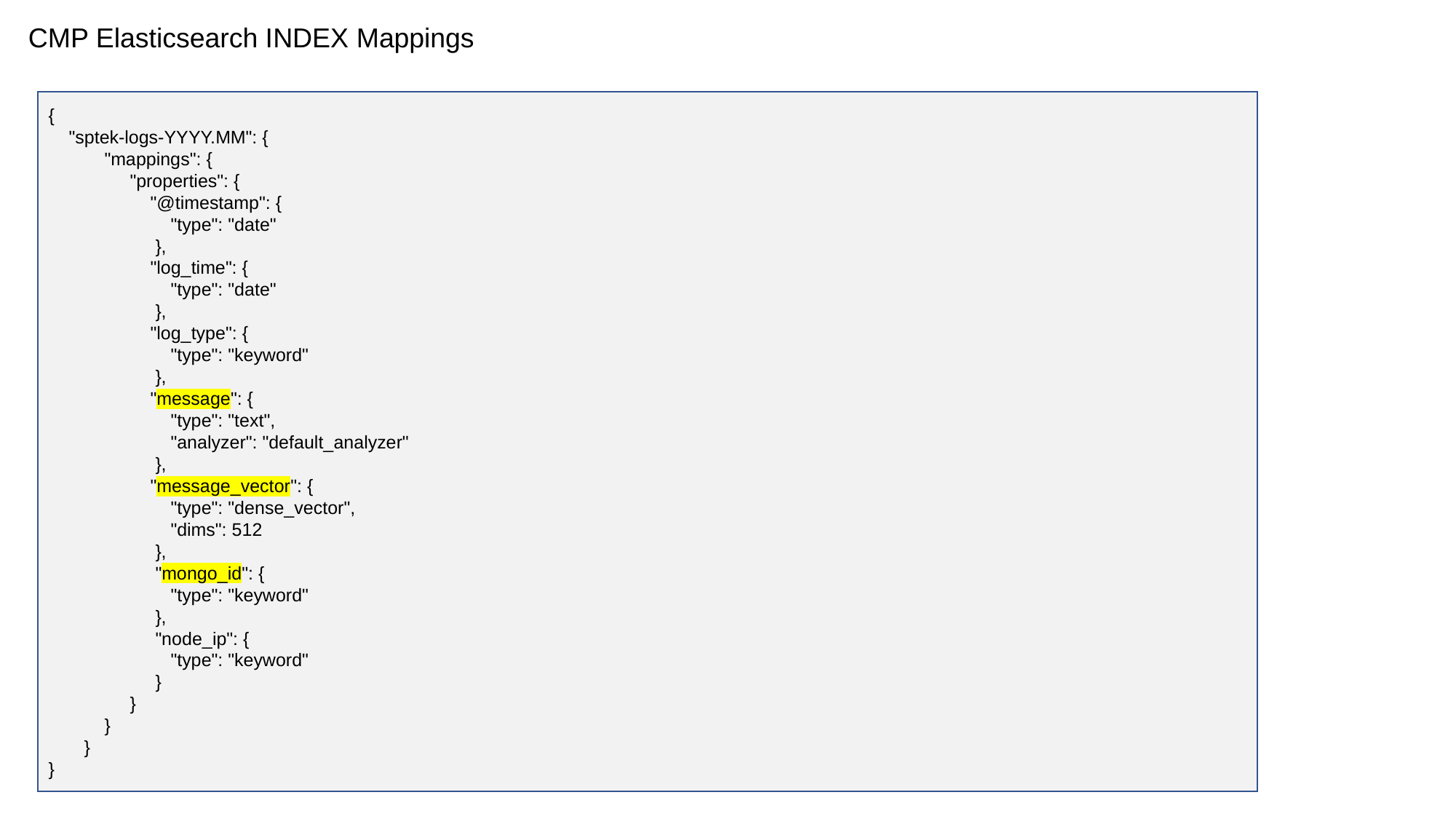

CMP Elasticsearch INDEX Mappings
{
    "sptek-logs-YYYY.MM": {
           "mappings": {
                "properties": {
                    "@timestamp": {
                        "type": "date"
                     },
                    "log_time": {
                        "type": "date"
                     },
                    "log_type": {
                        "type": "keyword"
                     },
                    "message": {
                        "type": "text",
                        "analyzer": "default_analyzer"
                     },
                    "message_vector": {
                        "type": "dense_vector",
                        "dims": 512
                     },
                     "mongo_id": {
                        "type": "keyword"
                     },
                     "node_ip": {
                        "type": "keyword"
                     }
                }
           }
       }
}